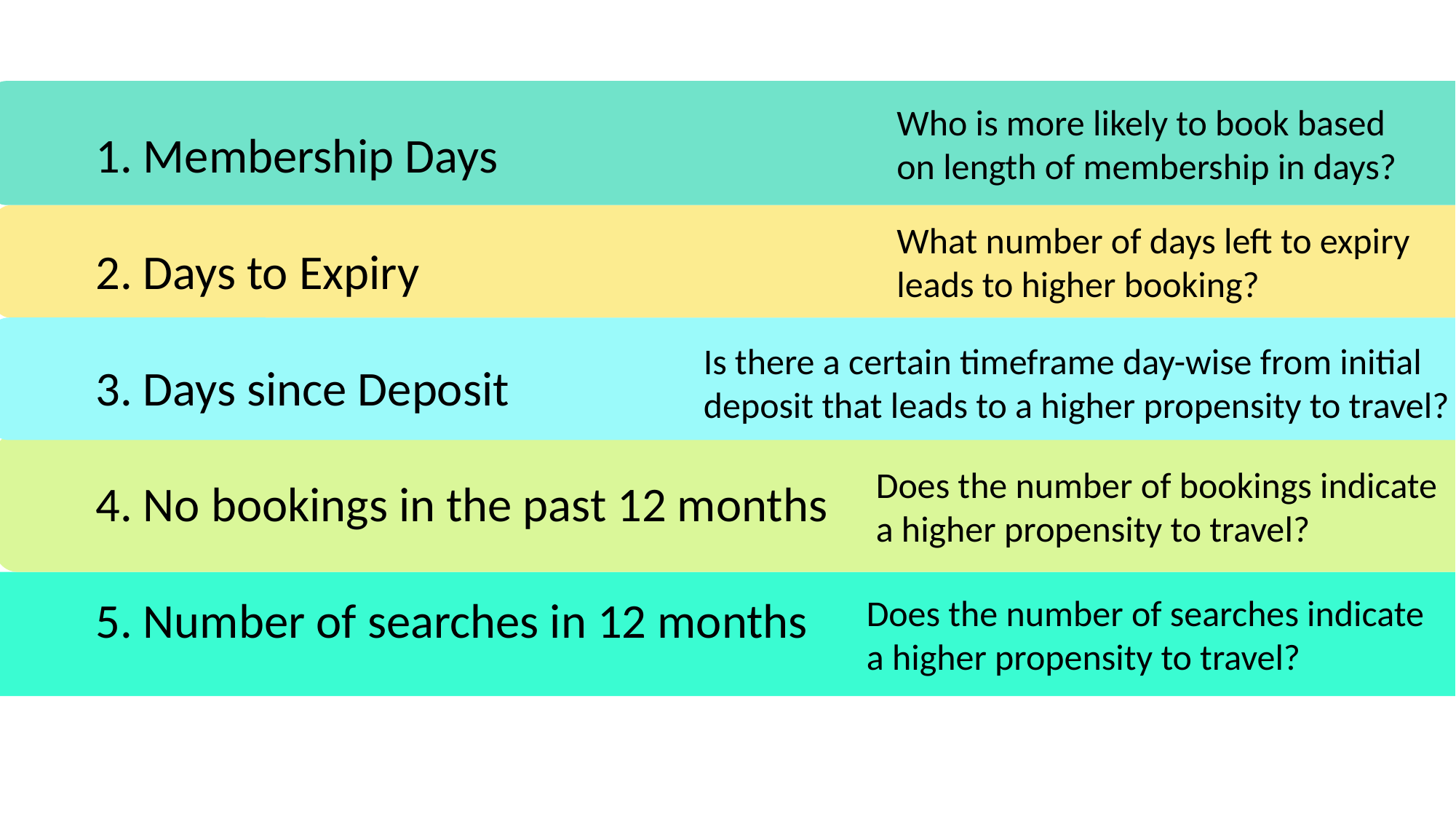

Who is more likely to book based on length of membership in days?
1. Membership Days

2. Days to Expiry

3. Days since Deposit

4. No bookings in the past 12 months

5. Number of searches in 12 months

What number of days left to expiry leads to higher booking?

Is there a certain timeframe day-wise from initial deposit that leads to a higher propensity to travel?

Does the number of bookings indicate a higher propensity to travel?

Does the number of searches indicate a higher propensity to travel?